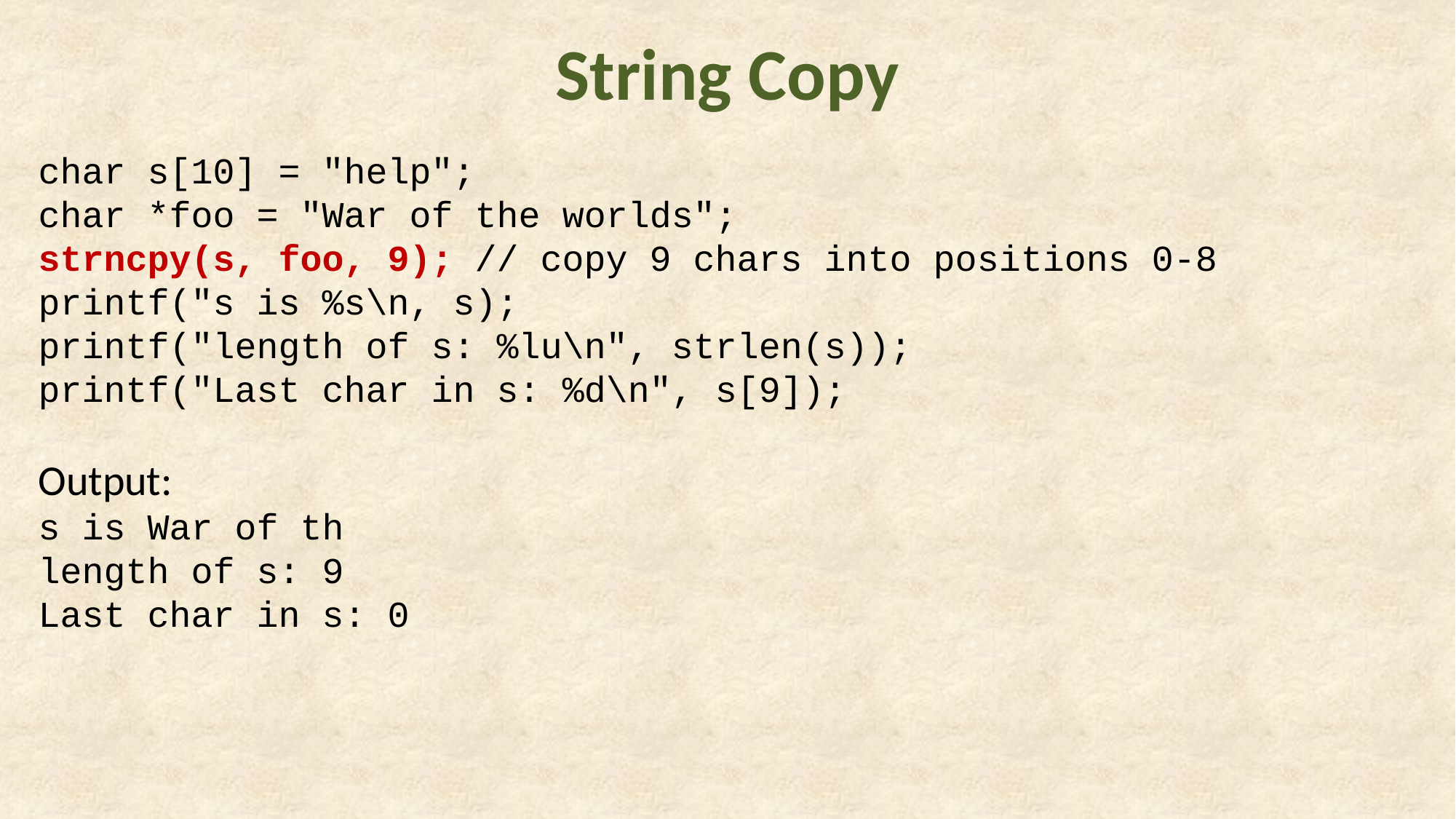

# String Copy
char s[10] = "help";
char *foo = "War of the worlds";
strncpy(s, foo, 9); // copy 9 chars into positions 0-8
printf("s is %s\n, s);
printf("length of s: %lu\n", strlen(s));
printf("Last char in s: %d\n", s[9]);

Output:
s is War of th
length of s: 9
Last char in s: 0